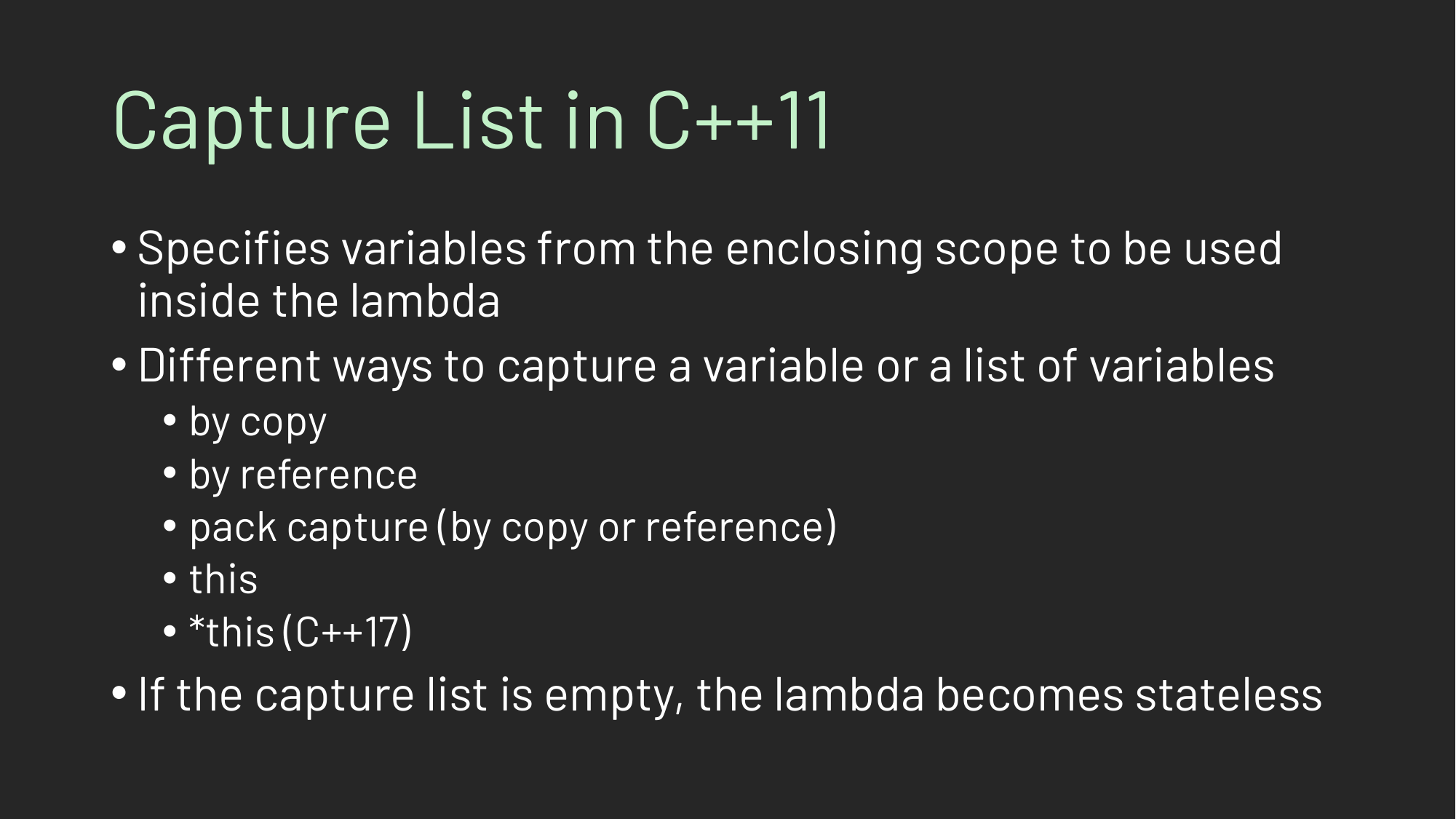

# Capture List in C++11
Specifies variables from the enclosing scope to be used inside the lambda
Different ways to capture a variable or a list of variables
by copy
by reference
pack capture (by copy or reference)
this
*this (C++17)
If the capture list is empty, the lambda becomes stateless